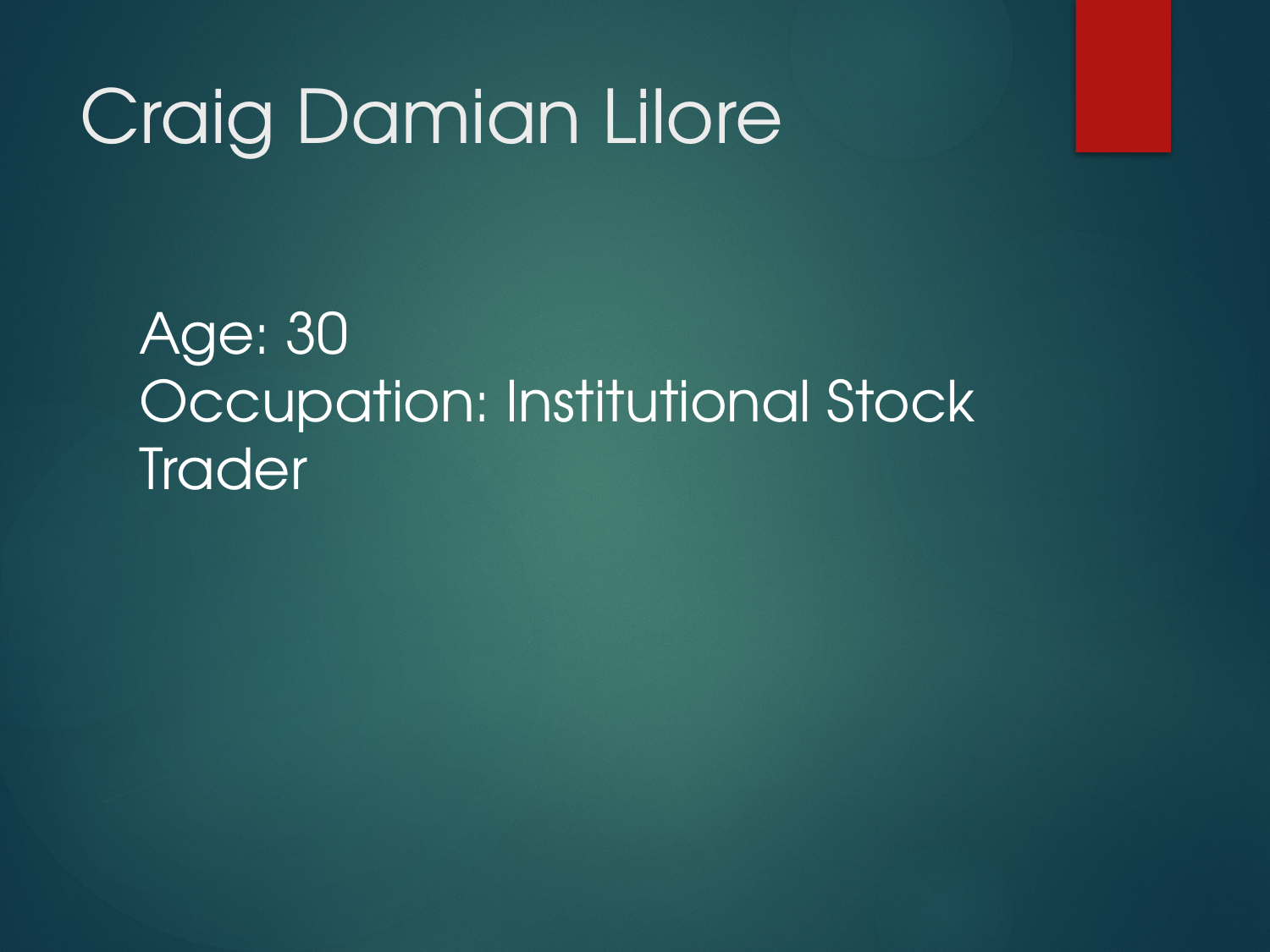

# Craig Damian Lilore

Age: 30
Occupation: Institutional Stock Trader